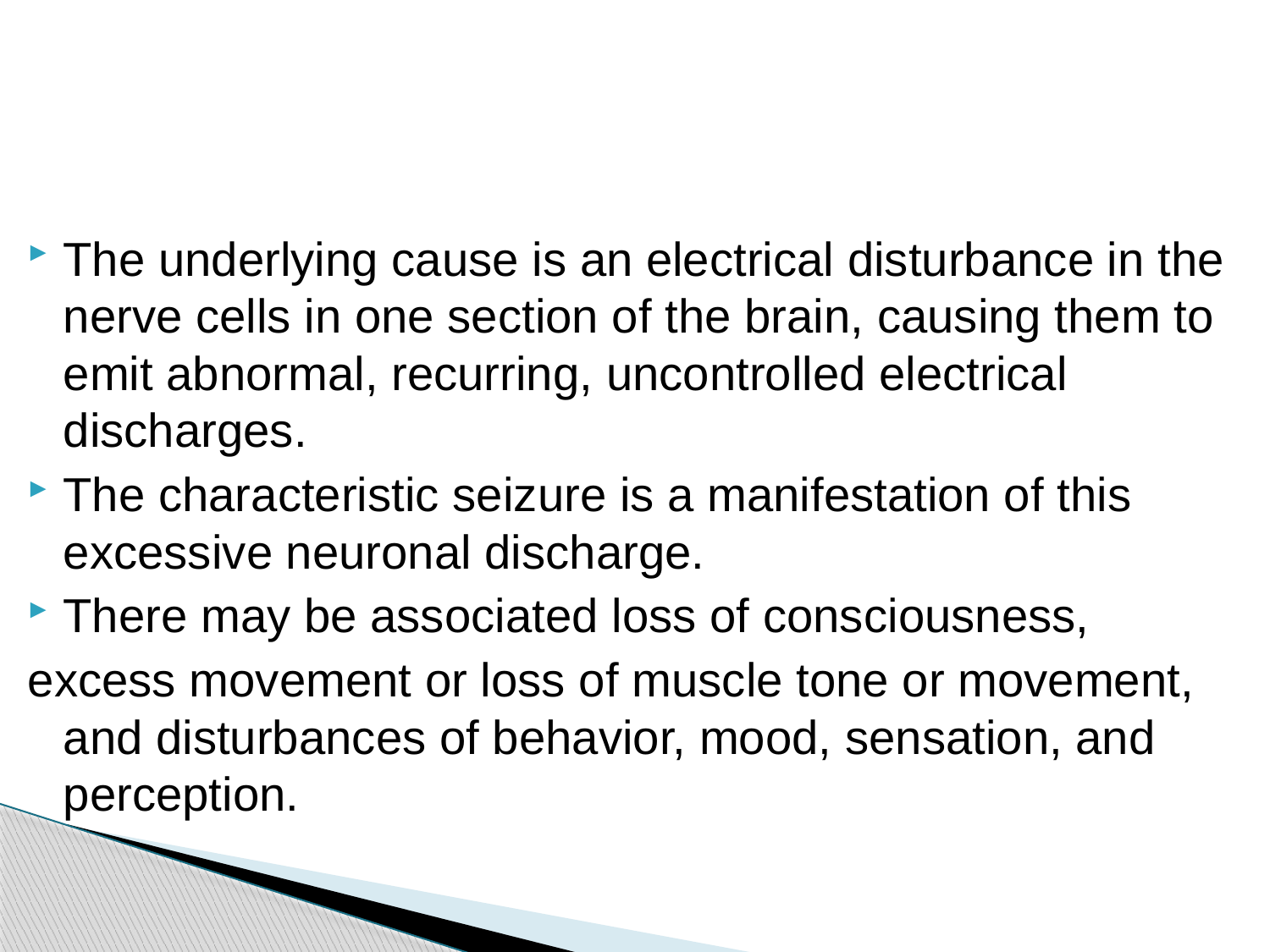

#
The underlying cause is an electrical disturbance in the nerve cells in one section of the brain, causing them to emit abnormal, recurring, uncontrolled electrical discharges.
The characteristic seizure is a manifestation of this excessive neuronal discharge.
There may be associated loss of consciousness,
excess movement or loss of muscle tone or movement, and disturbances of behavior, mood, sensation, and perception.